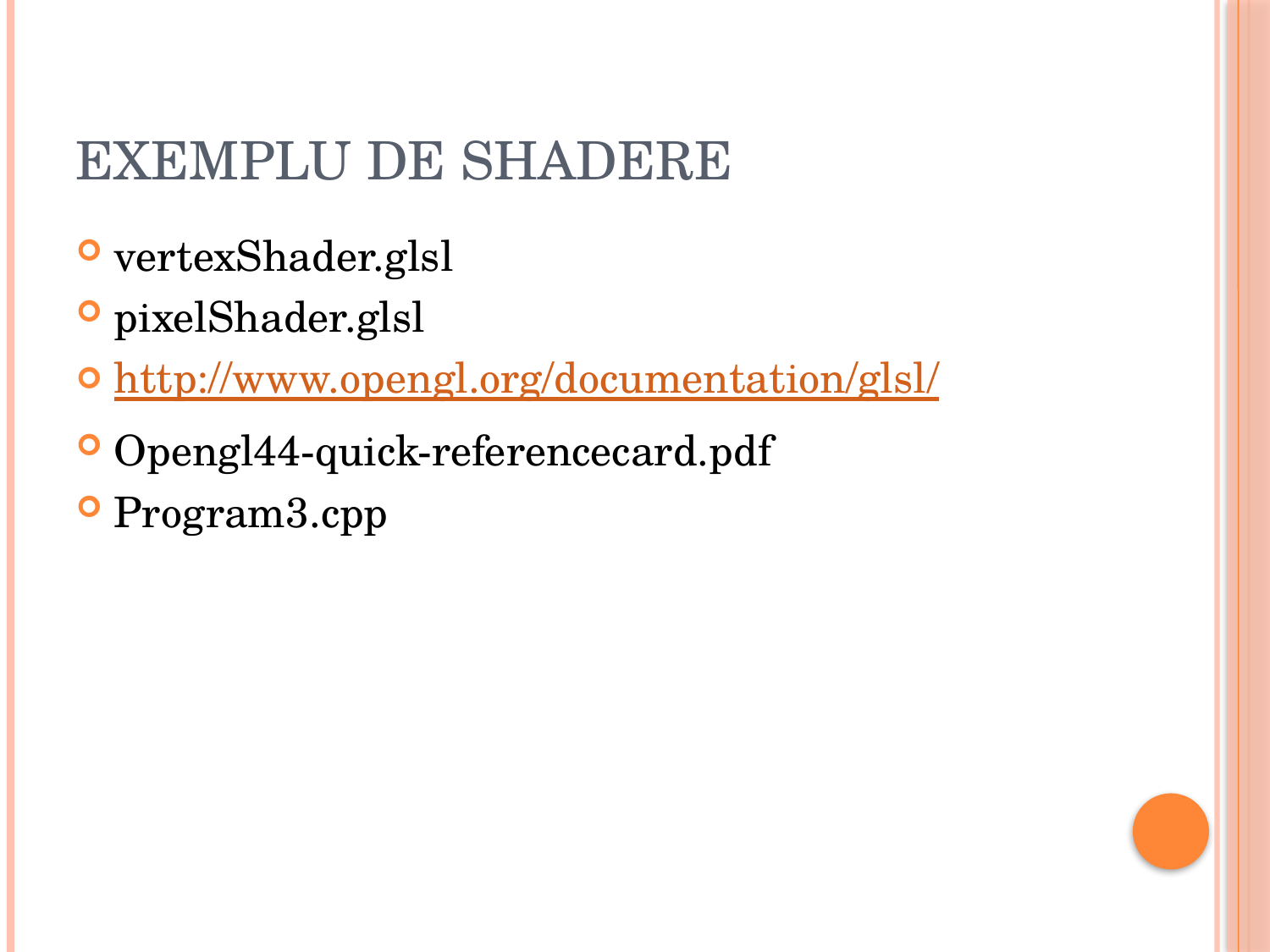

# Exemplu de shadere
vertexShader.glsl
pixelShader.glsl
http://www.opengl.org/documentation/glsl/
Opengl44-quick-referencecard.pdf
Program3.cpp